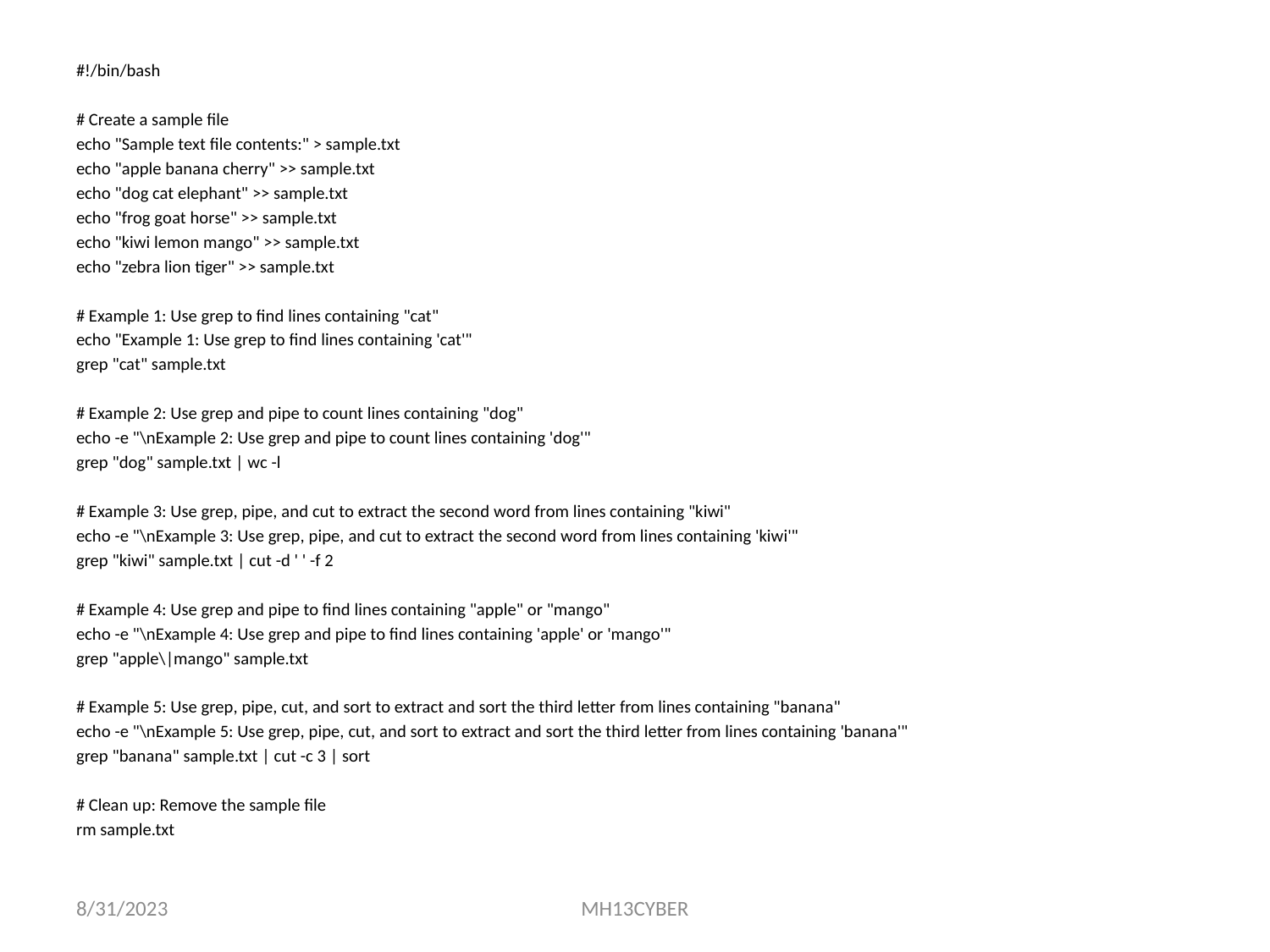

#!/bin/bash

# Create a sample file
echo "Sample text file contents:" > sample.txt
echo "apple banana cherry" >> sample.txt
echo "dog cat elephant" >> sample.txt
echo "frog goat horse" >> sample.txt
echo "kiwi lemon mango" >> sample.txt
echo "zebra lion tiger" >> sample.txt

# Example 1: Use grep to find lines containing "cat"
echo "Example 1: Use grep to find lines containing 'cat'"
grep "cat" sample.txt

# Example 2: Use grep and pipe to count lines containing "dog"
echo -e "\nExample 2: Use grep and pipe to count lines containing 'dog'"
grep "dog" sample.txt | wc -l

# Example 3: Use grep, pipe, and cut to extract the second word from lines containing "kiwi"
echo -e "\nExample 3: Use grep, pipe, and cut to extract the second word from lines containing 'kiwi'"
grep "kiwi" sample.txt | cut -d ' ' -f 2

# Example 4: Use grep and pipe to find lines containing "apple" or "mango"
echo -e "\nExample 4: Use grep and pipe to find lines containing 'apple' or 'mango'"
grep "apple\|mango" sample.txt

# Example 5: Use grep, pipe, cut, and sort to extract and sort the third letter from lines containing "banana"
echo -e "\nExample 5: Use grep, pipe, cut, and sort to extract and sort the third letter from lines containing 'banana'"
grep "banana" sample.txt | cut -c 3 | sort

# Clean up: Remove the sample file
rm sample.txt

8/31/2023
MH13CYBER